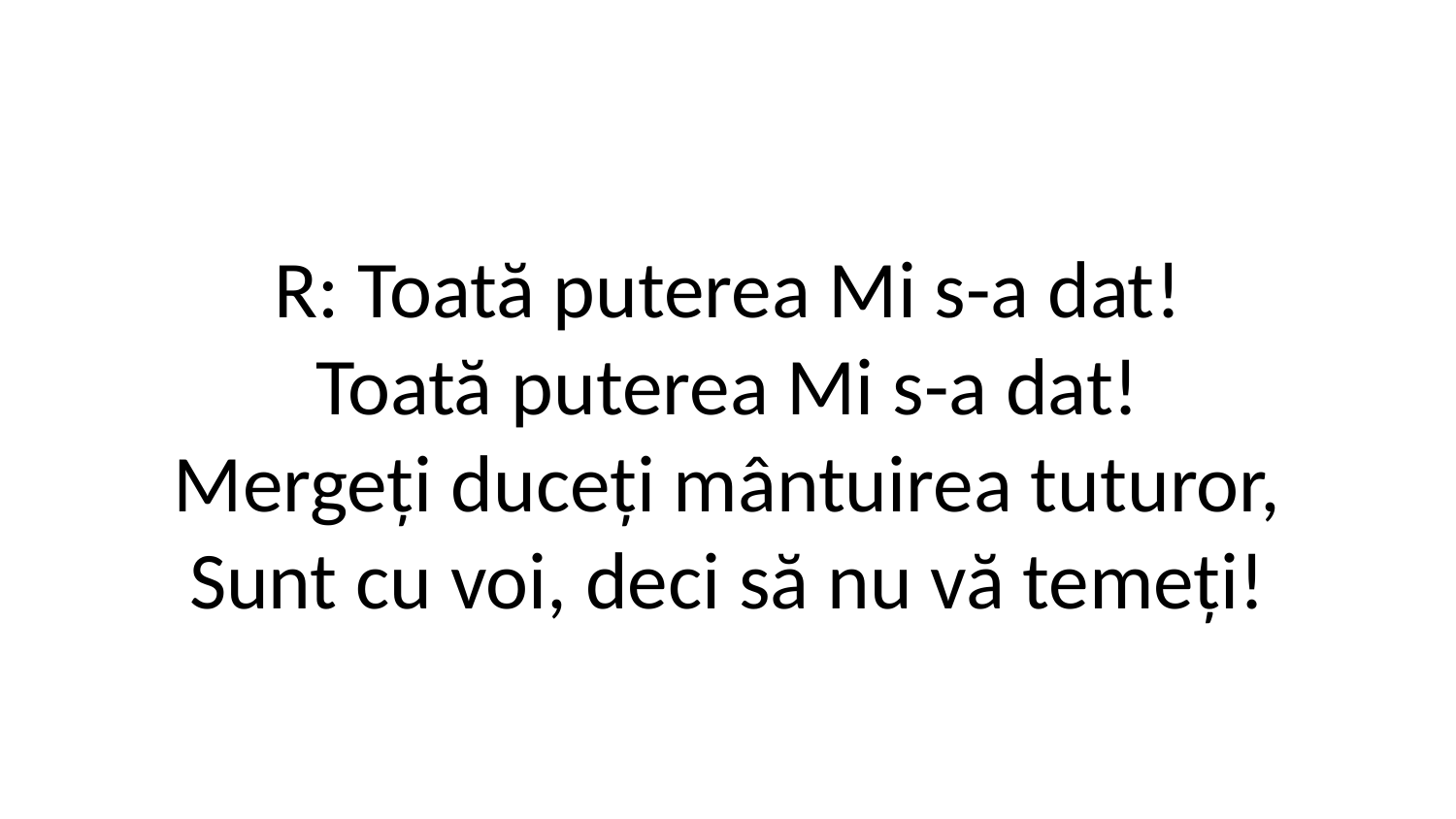

R: Toată puterea Mi s-a dat!
Toată puterea Mi s-a dat!
Mergeți duceți mântuirea tuturor,
Sunt cu voi, deci să nu vă temeți!